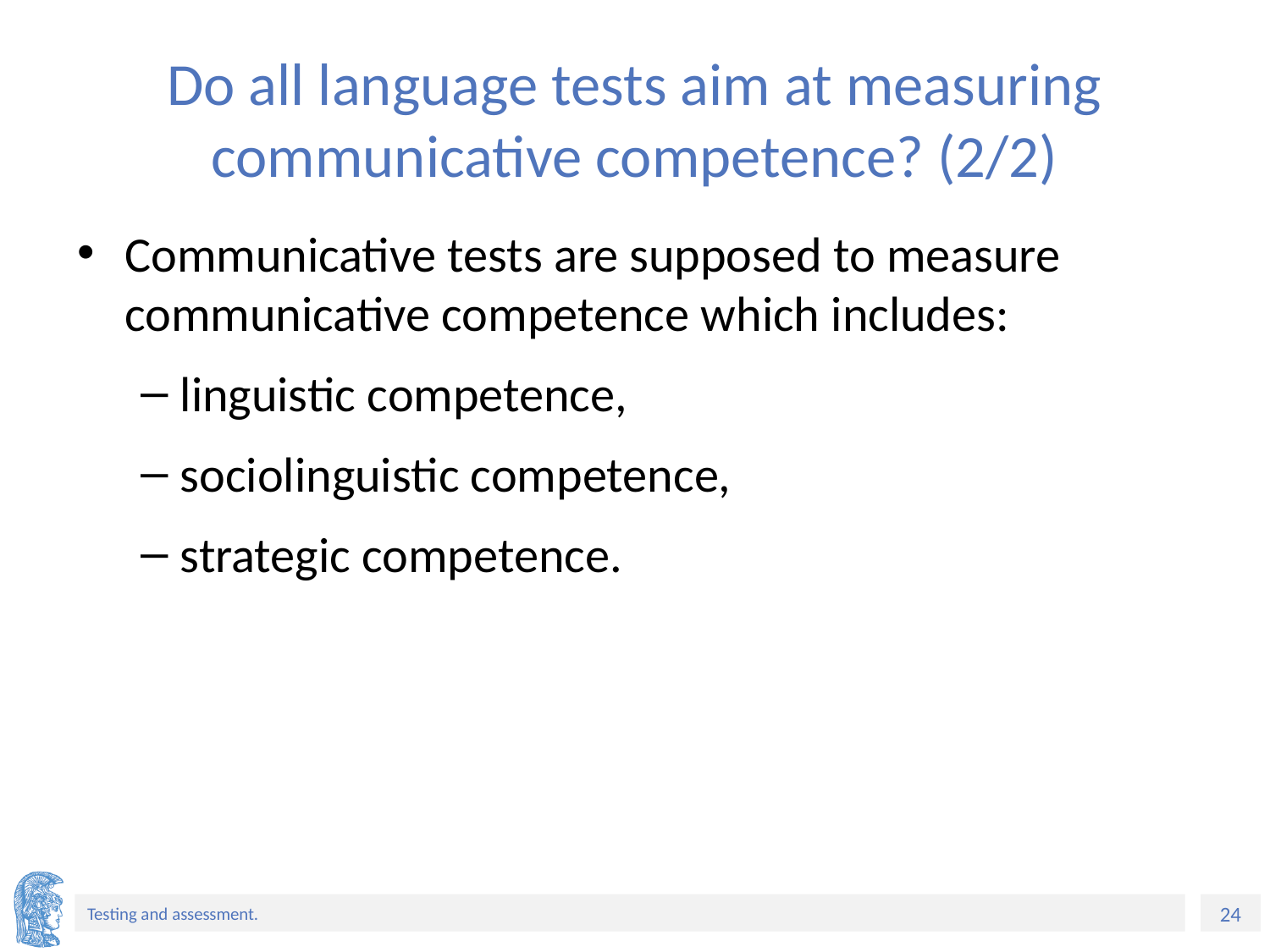

# Do all language tests aim at measuring communicative competence? (2/2)
Communicative tests are supposed to measure communicative competence which includes:
linguistic competence,
sociolinguistic competence,
strategic competence.